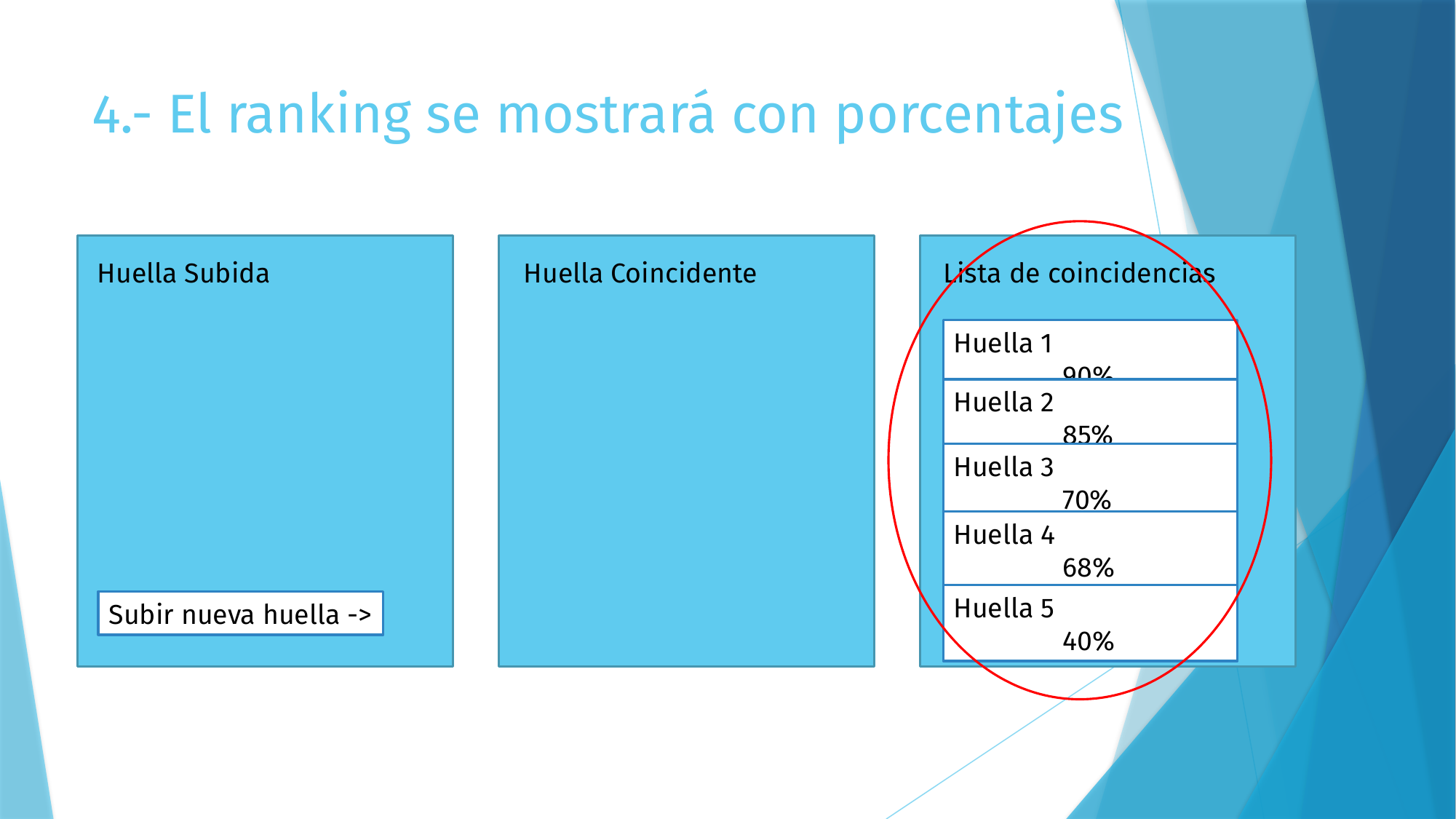

# 4.- El ranking se mostrará con porcentajes

Huella Subida
Huella Coincidente
Lista de coincidencias
Huella 1   		90%
Huella 2			85%
Huella 3			70%
Huella 4			68%
Huella 5			40%
Subir nueva huella ->